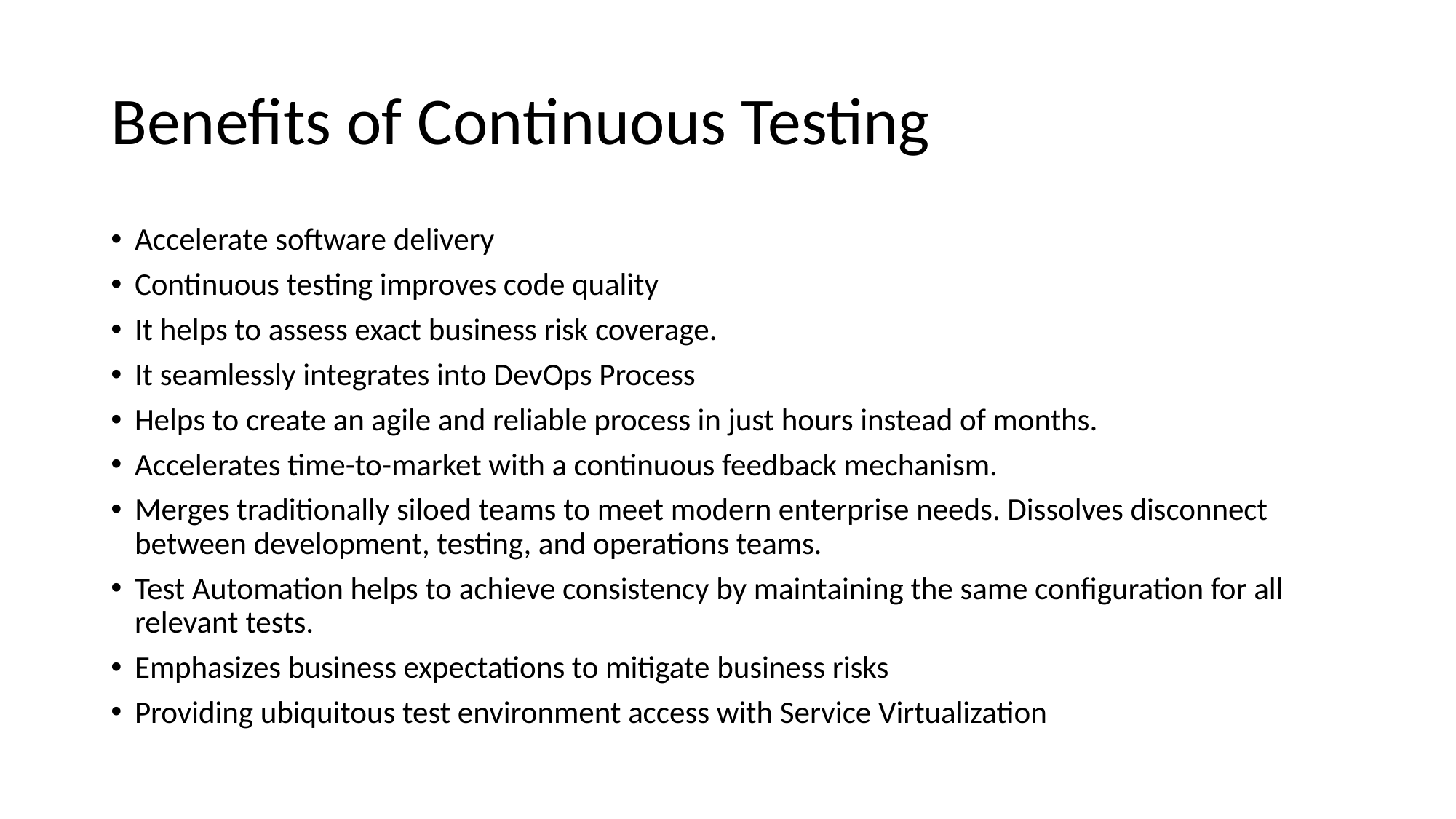

# Benefits of Continuous Testing
Accelerate software delivery
Continuous testing improves code quality
It helps to assess exact business risk coverage.
It seamlessly integrates into DevOps Process
Helps to create an agile and reliable process in just hours instead of months.
Accelerates time-to-market with a continuous feedback mechanism.
Merges traditionally siloed teams to meet modern enterprise needs. Dissolves disconnect between development, testing, and operations teams.
Test Automation helps to achieve consistency by maintaining the same configuration for all relevant tests.
Emphasizes business expectations to mitigate business risks
Providing ubiquitous test environment access with Service Virtualization